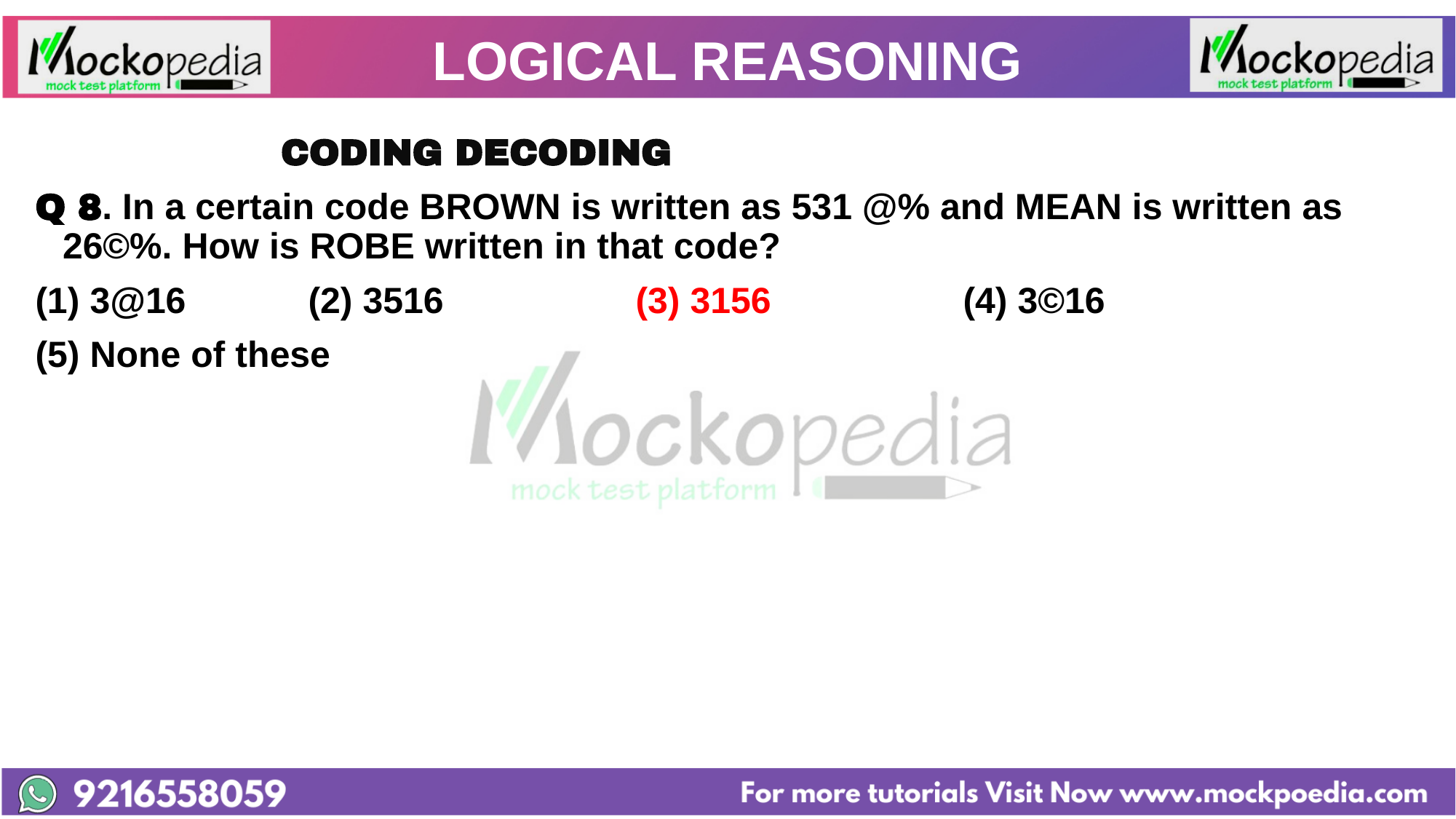

# LOGICAL REASONING
			CODING DECODING
Q 8. In a certain code BROWN is written as 531 @% and MEAN is written as 26©%. How is ROBE written in that code?
3@16 		(2) 3516 		(3) 3156 		(4) 3©16
(5) None of these